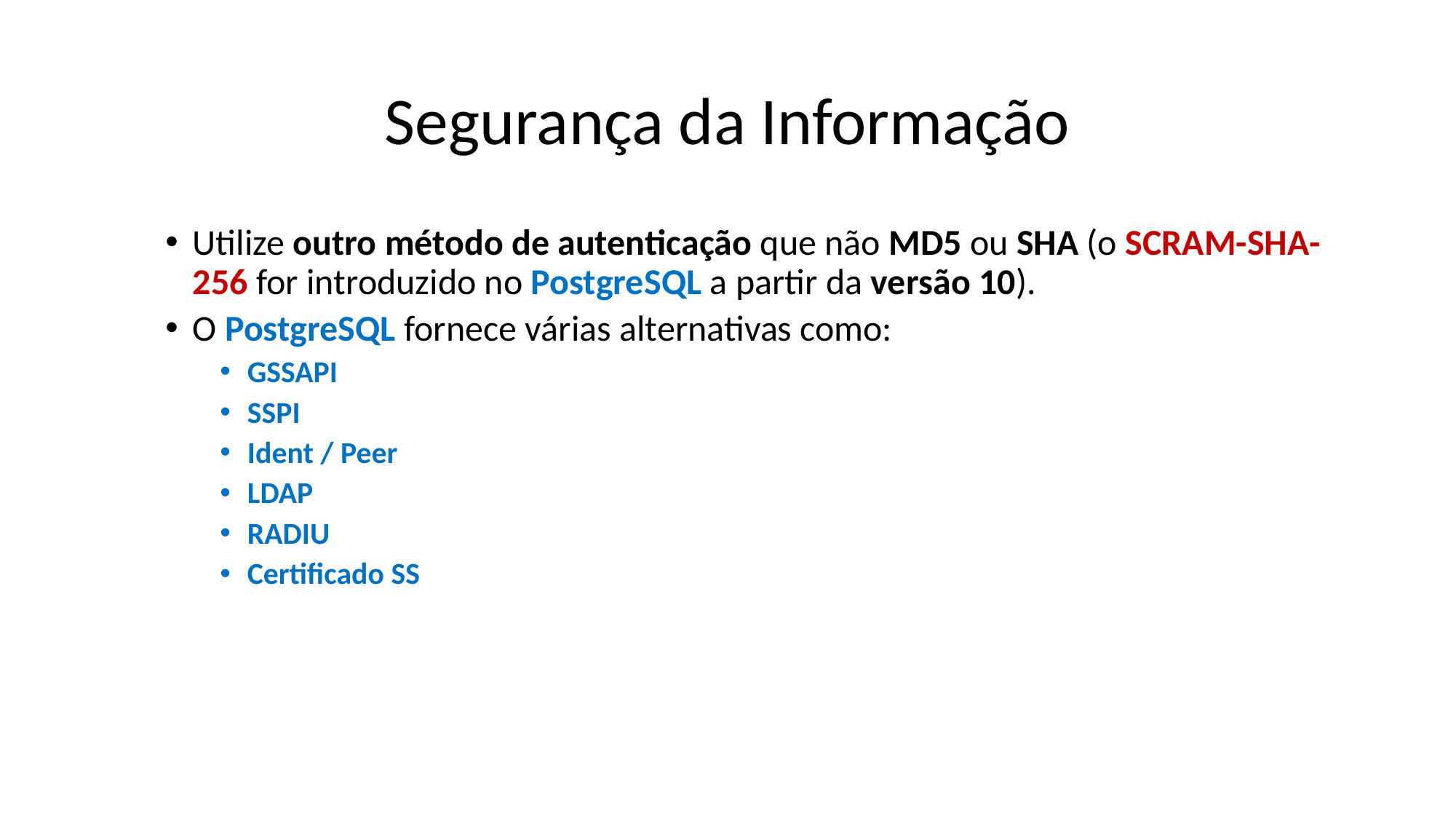

# Segurança da Informação
Utilize outro método de autenticação que não MD5 ou SHA (o SCRAM-SHA-256 for introduzido no PostgreSQL a partir da versão 10).
O PostgreSQL fornece várias alternativas como:
GSSAPI
SSPI
Ident / Peer
LDAP
RADIU
Certificado SS